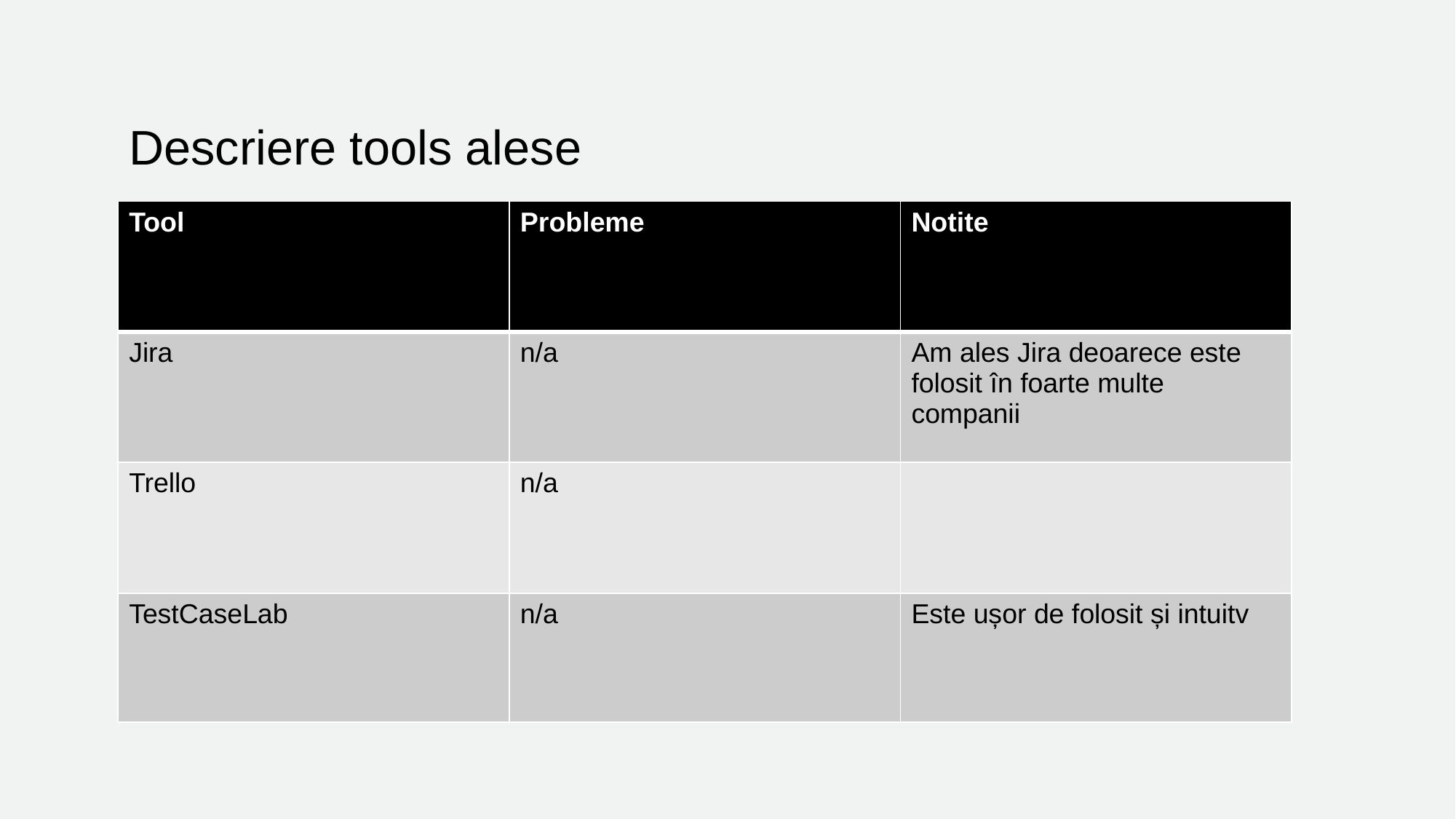

# Descriere tools alese
| Tool | Probleme | Notite |
| --- | --- | --- |
| Jira | n/a | Am ales Jira deoarece este folosit în foarte multe companii |
| Trello | n/a |  |
| TestCaseLab | n/a | Este ușor de folosit și intuitv |